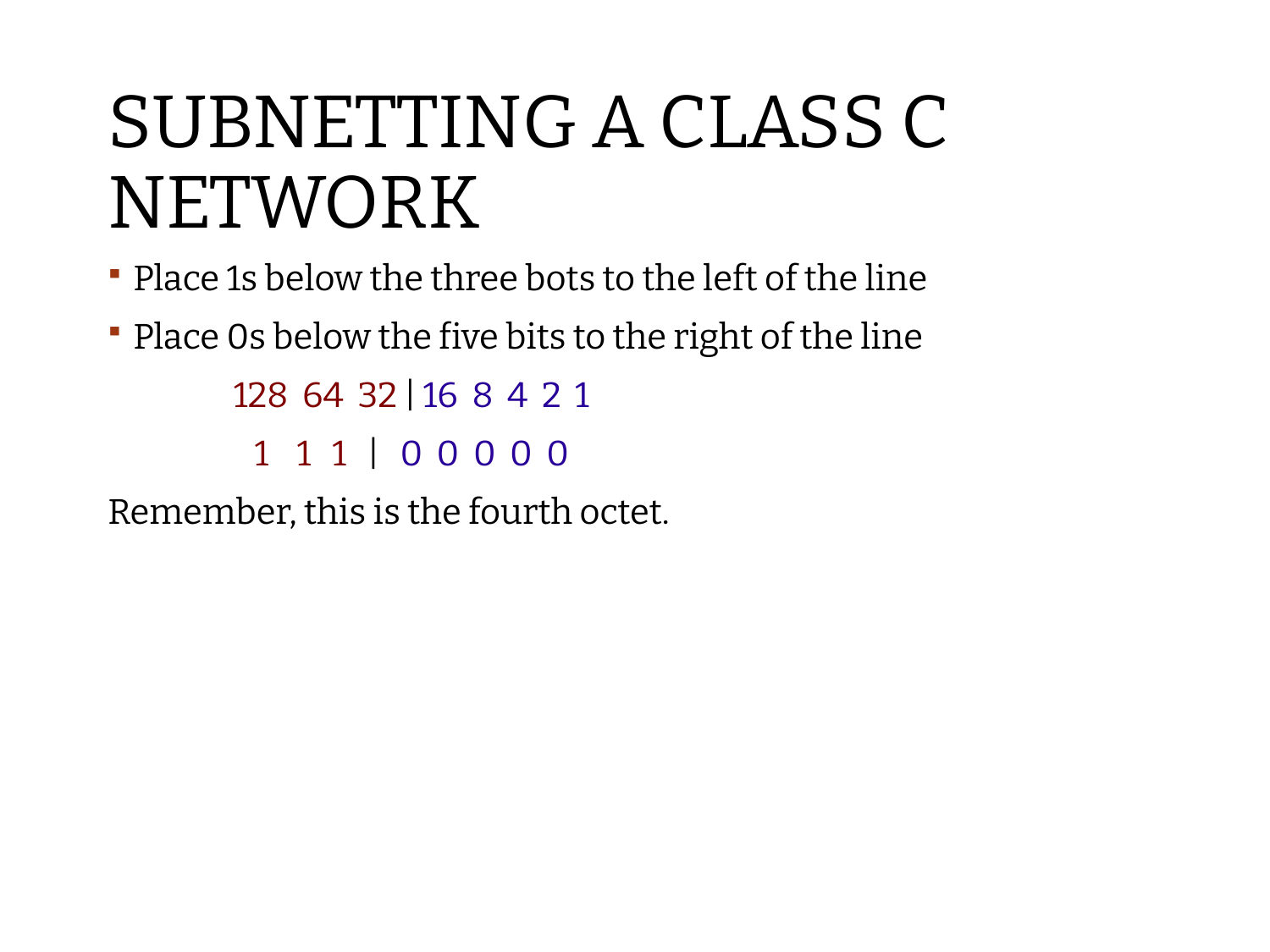

# Subnetting a Class C Network
Place 1s below the three bots to the left of the line
Place 0s below the five bits to the right of the line
                  128  64  32 | 16  8  4  2  1
                     1    1   1   |   0  0  0  0  0
Remember, this is the fourth octet.